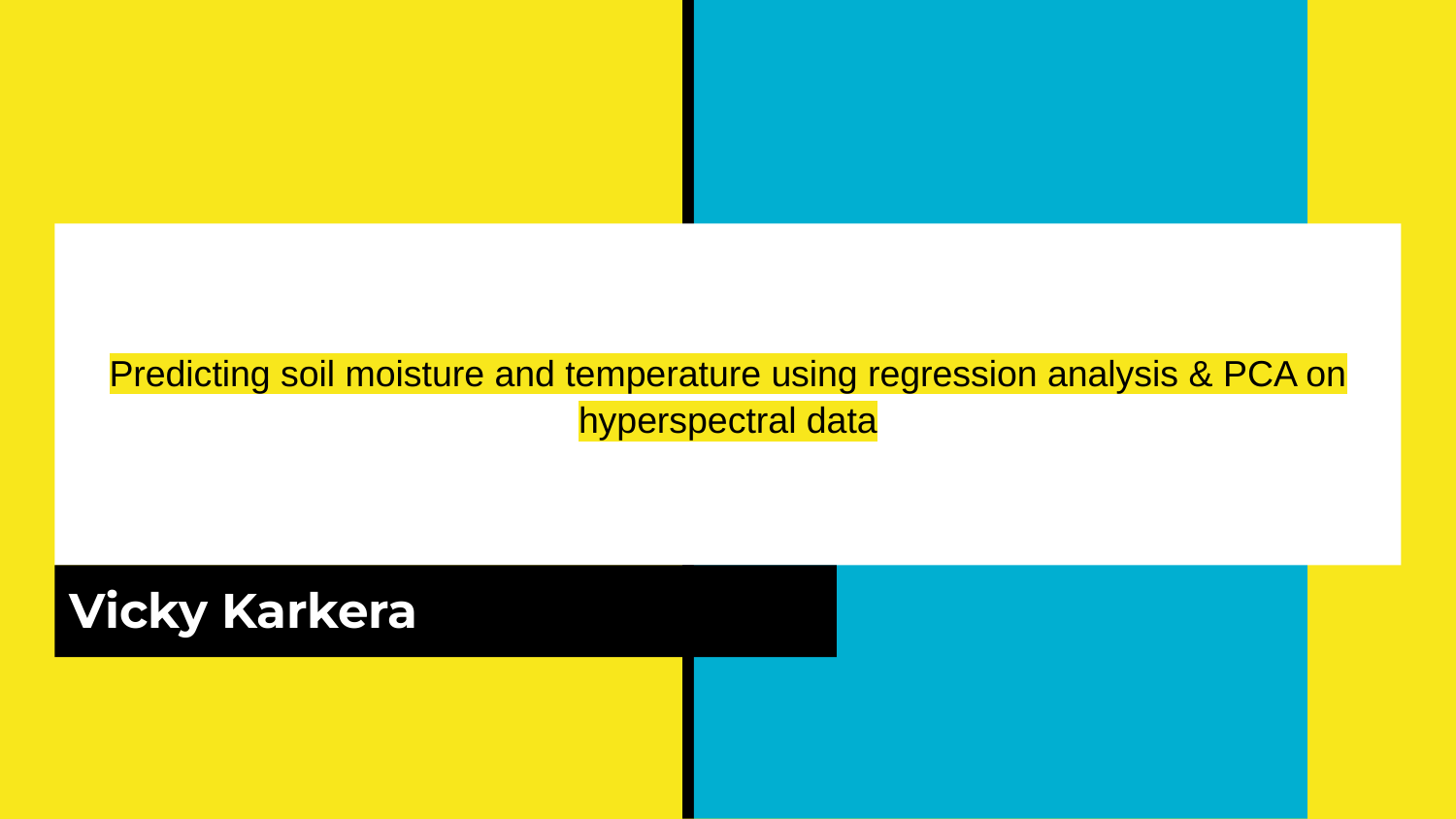

# Predicting soil moisture and temperature using regression analysis & PCA on hyperspectral data
Vicky Karkera